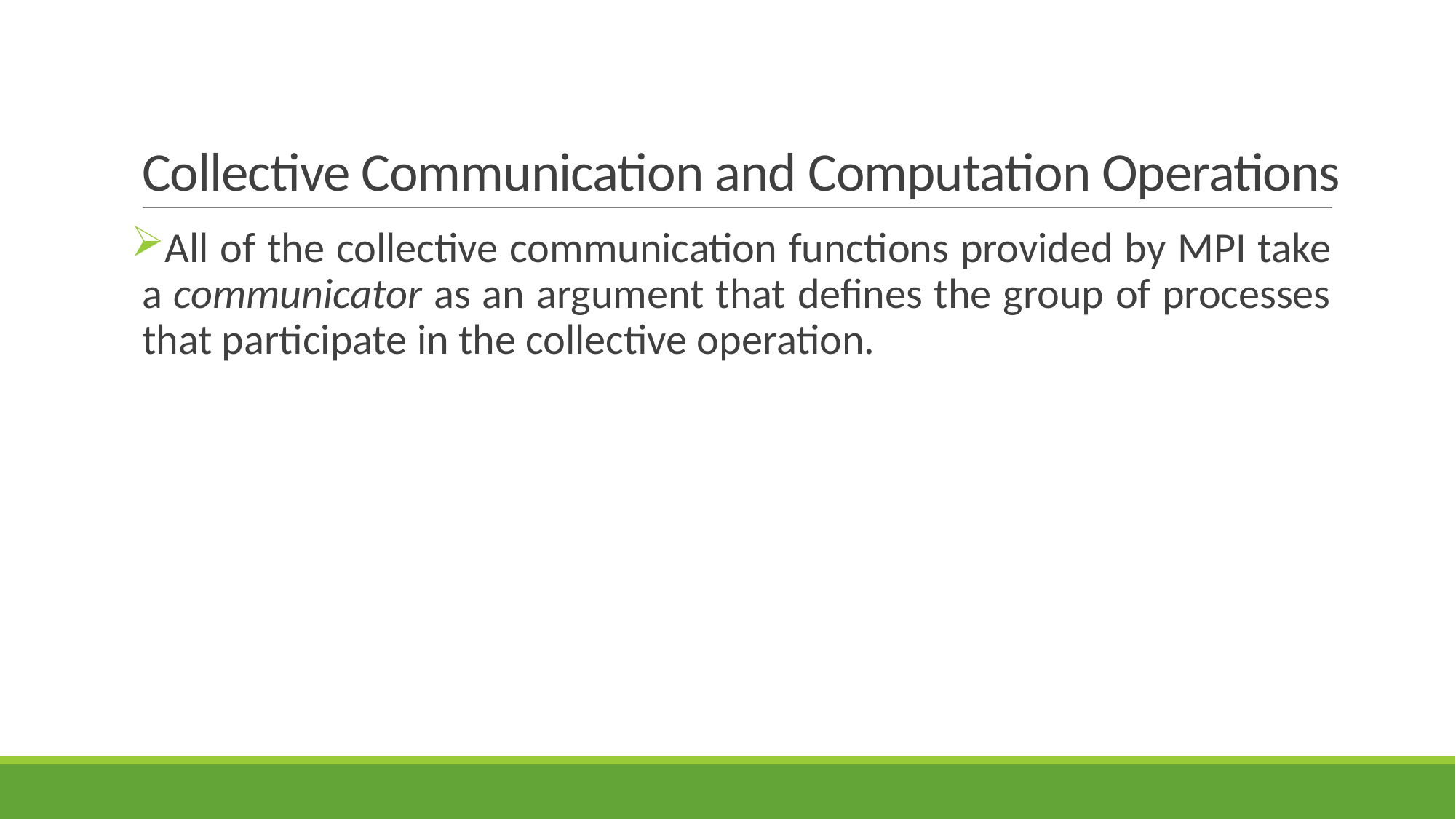

# Collective Communication and Computation Operations
All of the collective communication functions provided by MPI take a communicator as an argument that defines the group of processes that participate in the collective operation.